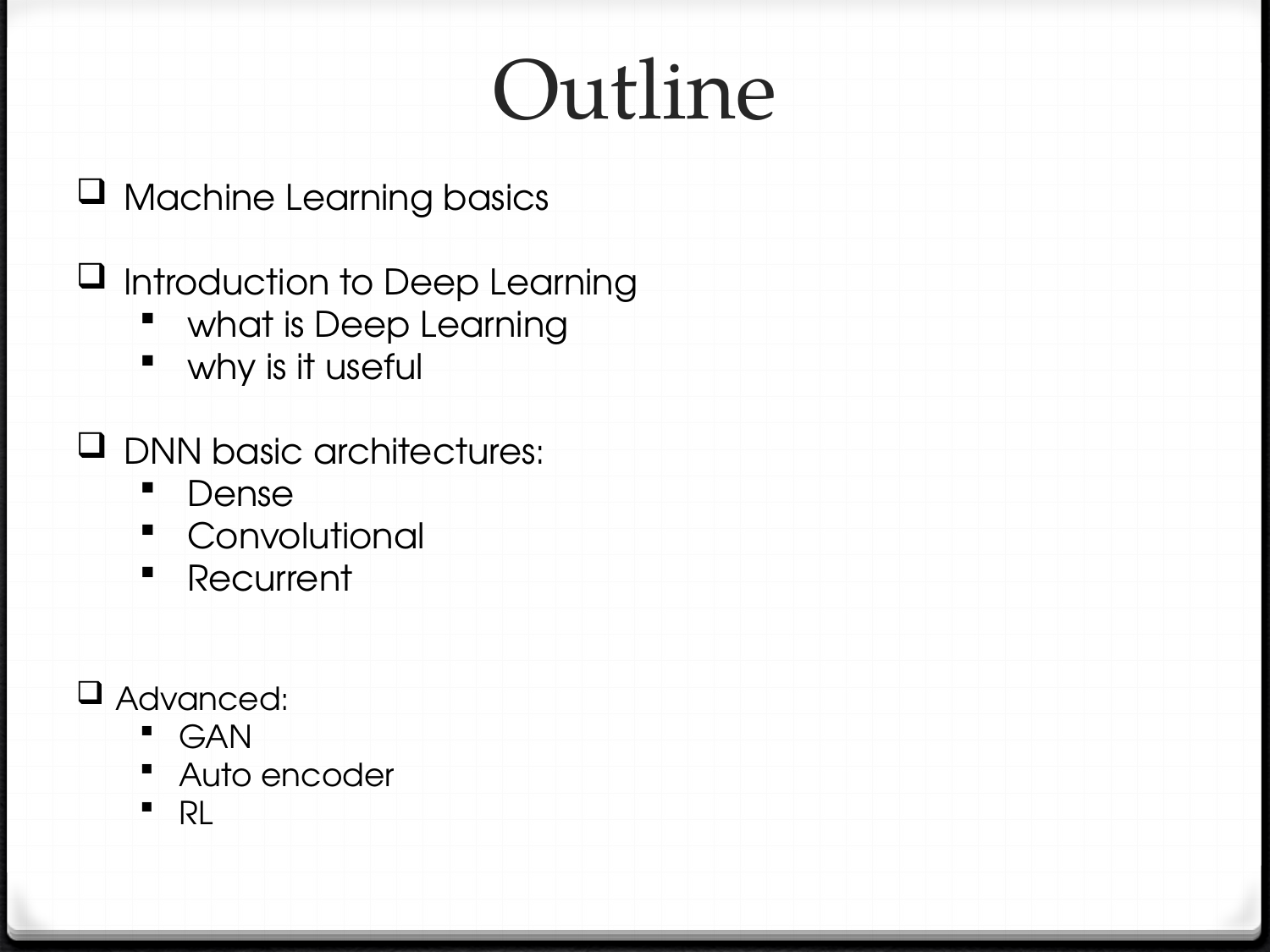

# Outline
Machine Learning basics

Introduction to Deep Learning
what is Deep Learning
why is it useful

DNN basic architectures:
Dense
Convolutional
Recurrent
Advanced:
GAN
Auto encoder
RL